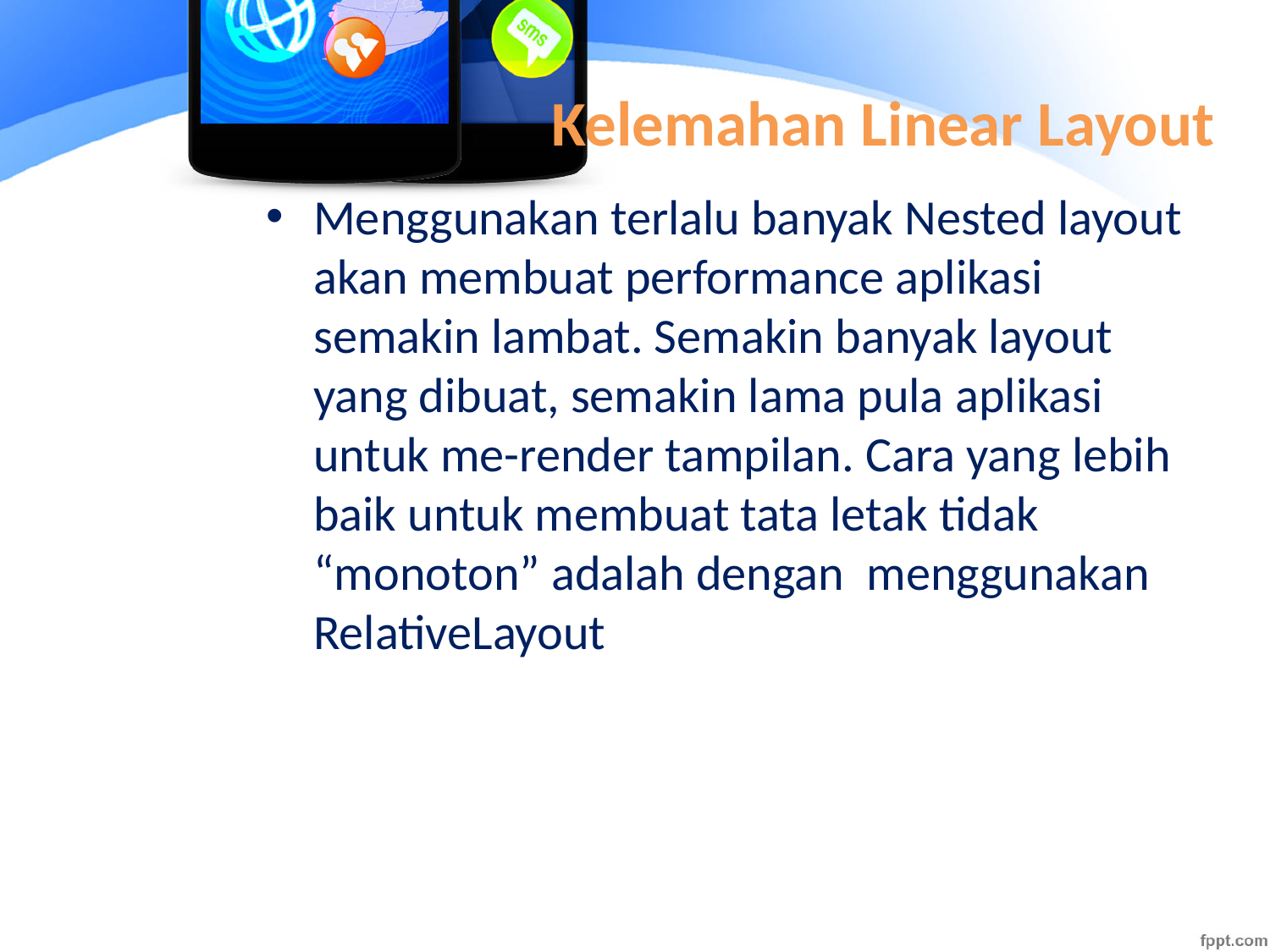

# Kelemahan Linear Layout
Menggunakan terlalu banyak Nested layout akan membuat performance aplikasi semakin lambat. Semakin banyak layout yang dibuat, semakin lama pula aplikasi untuk me-render tampilan. Cara yang lebih baik untuk membuat tata letak tidak “monoton” adalah dengan  menggunakan RelativeLayout